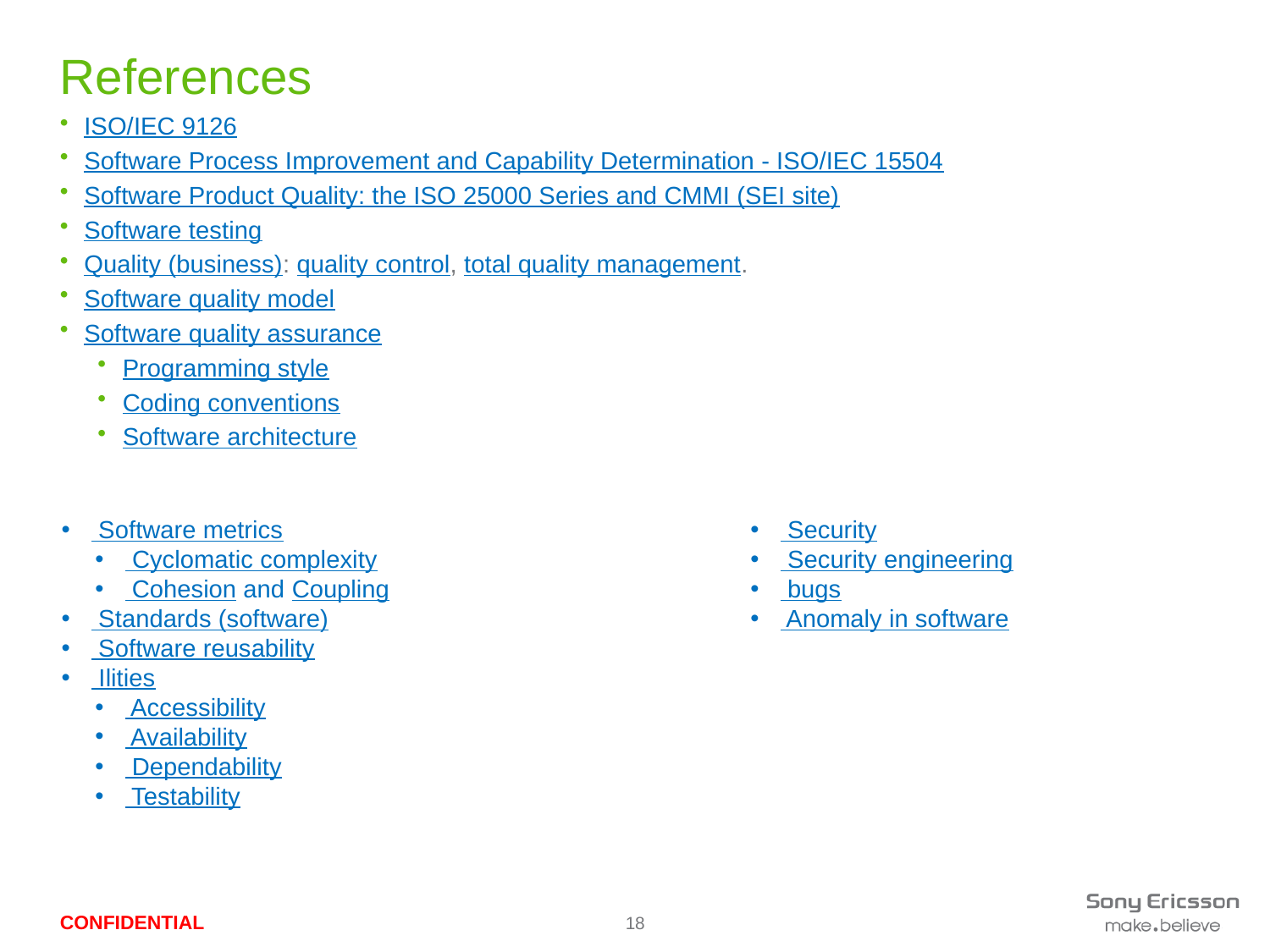

# References
ISO/IEC 9126
Software Process Improvement and Capability Determination - ISO/IEC 15504
Software Product Quality: the ISO 25000 Series and CMMI (SEI site)
Software testing
Quality (business): quality control, total quality management.
Software quality model
Software quality assurance
Programming style
Coding conventions
Software architecture
 Software metrics
 Cyclomatic complexity
 Cohesion and Coupling
 Standards (software)
 Software reusability
 Ilities
 Accessibility
 Availability
 Dependability
 Testability
 Security
 Security engineering
 bugs
 Anomaly in software